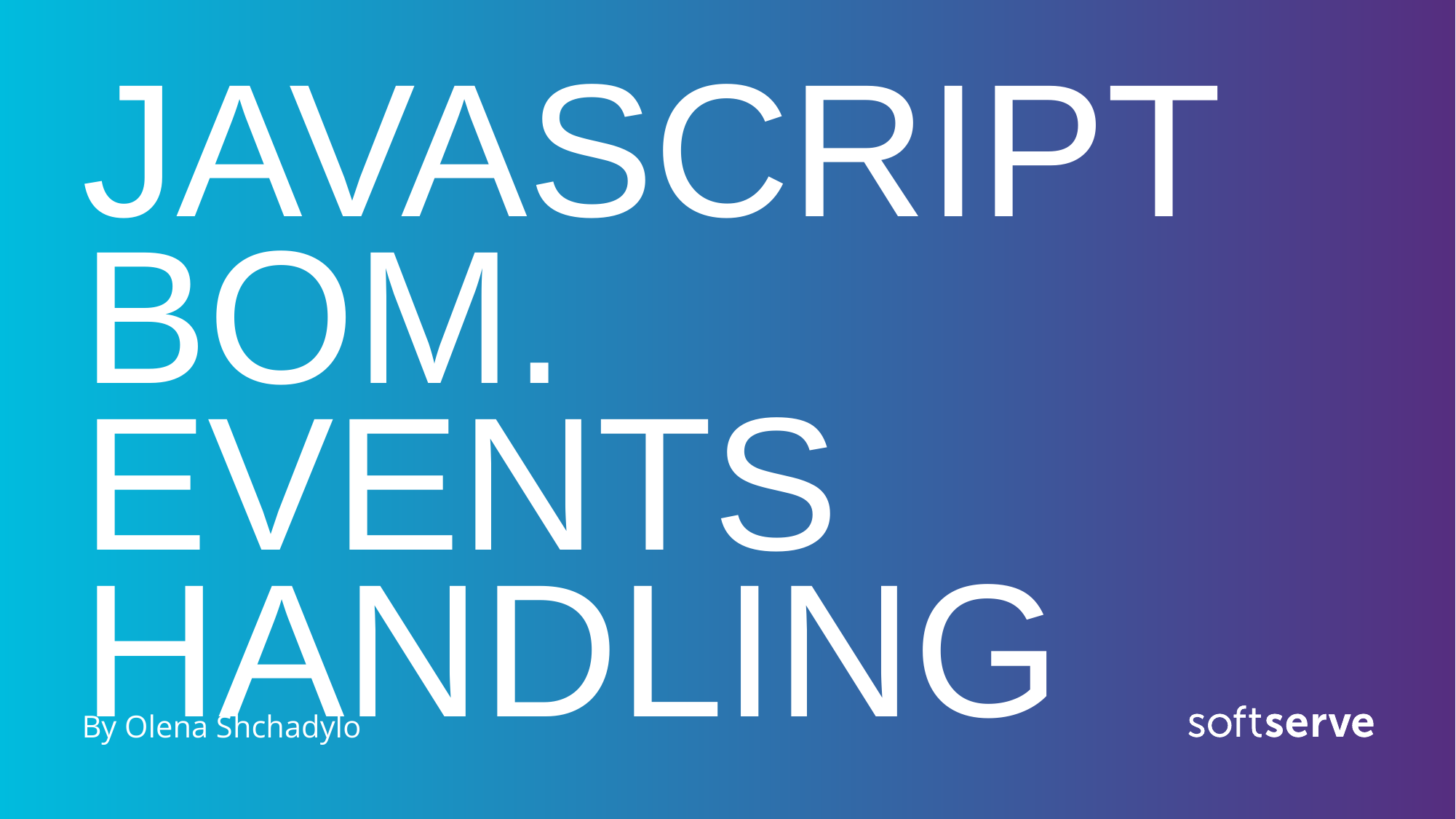

# JAVASCRIPT BOM. EVENTS HANDLING
By Olena Shchadylo